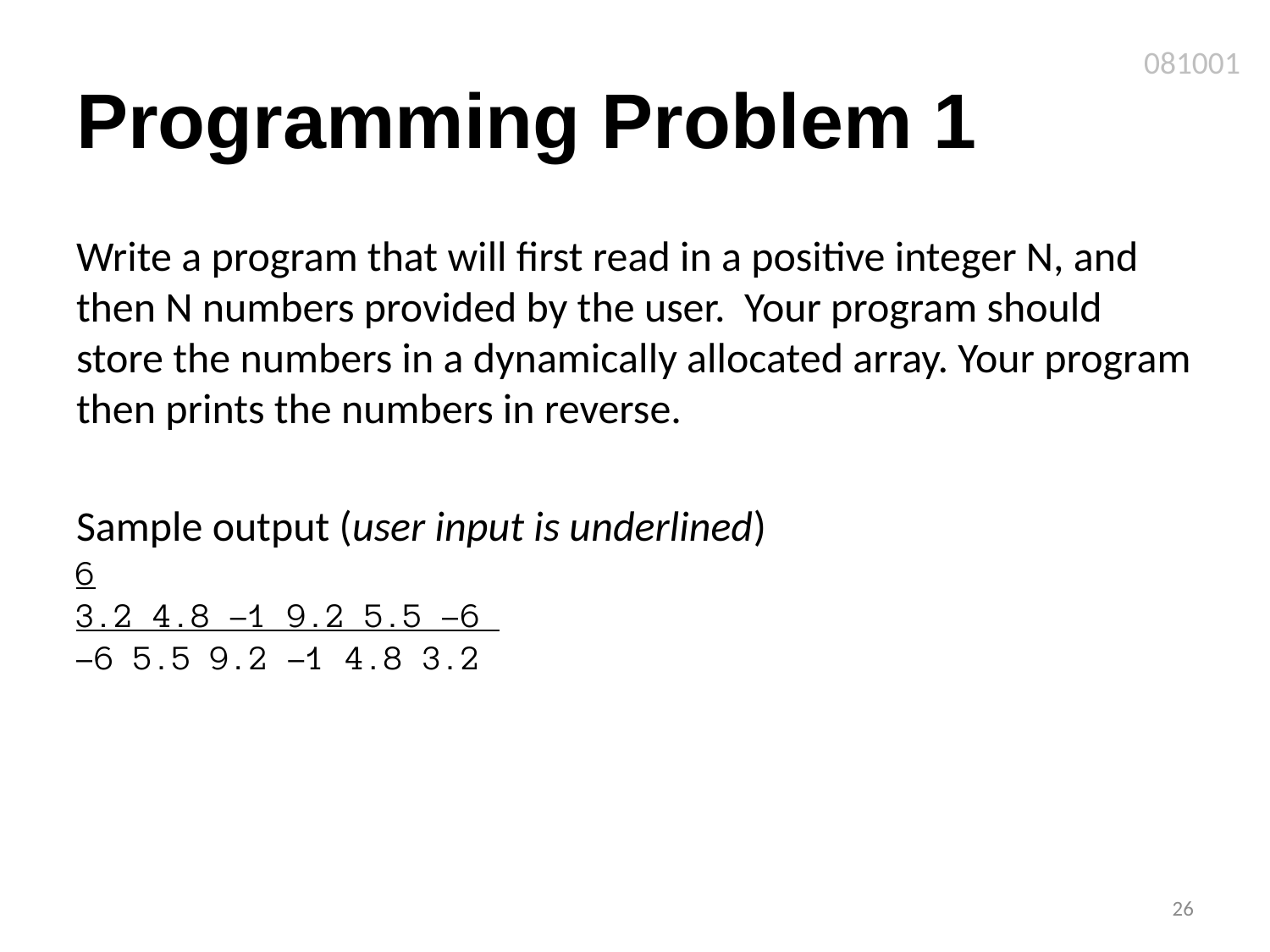

081001
# Programming Problem 1
Write a program that will first read in a positive integer N, and then N numbers provided by the user.  Your program should store the numbers in a dynamically allocated array. Your program then prints the numbers in reverse.

Sample output (user input is underlined)
6
3.2 4.8 -1 9.2 5.5 -6
-6 5.5 9.2 -1 4.8 3.2
26